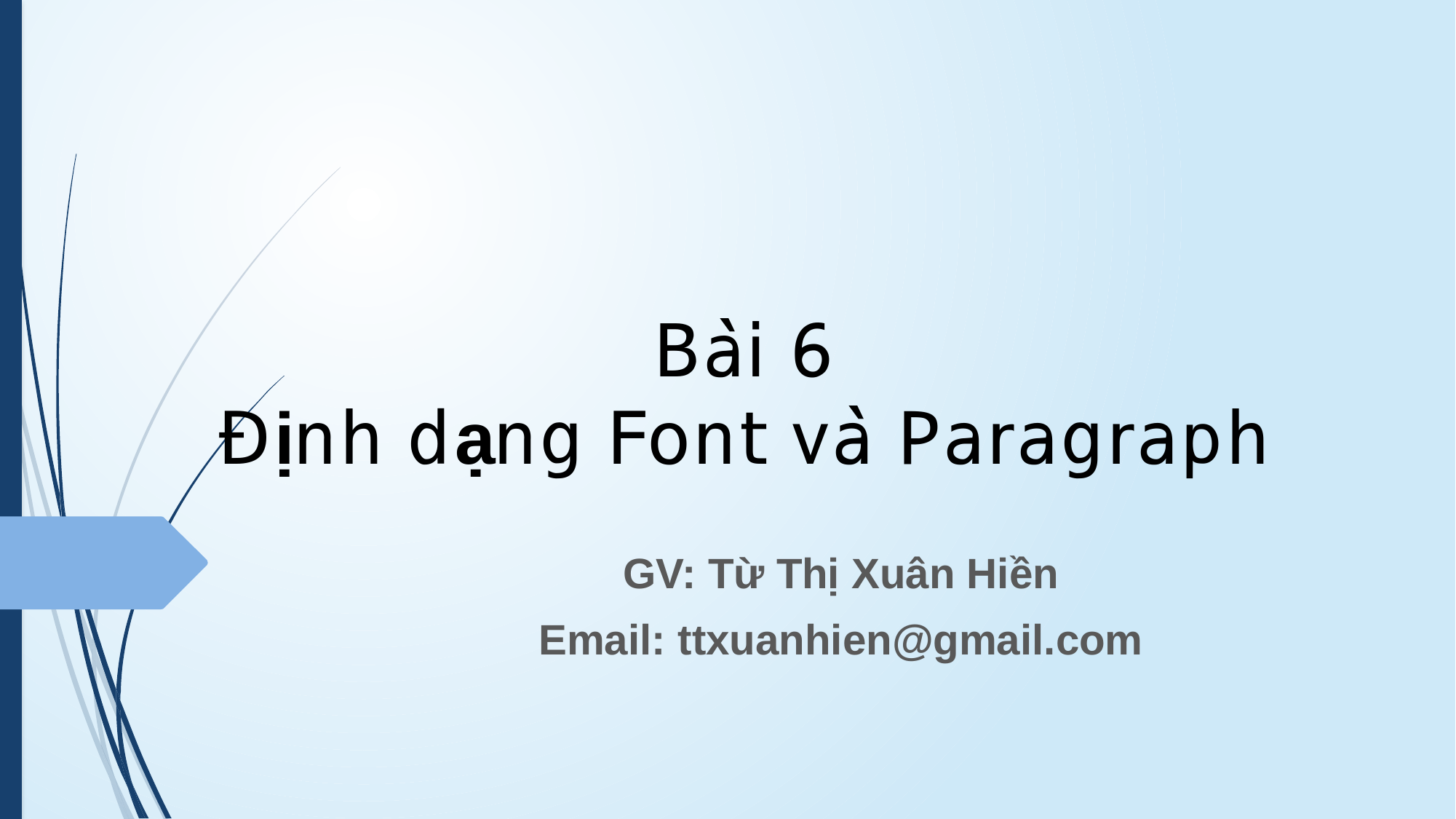

# Bài 6 Định dạng Font và Paragraph
GV: Từ Thị Xuân Hiền
Email: ttxuanhien@gmail.com